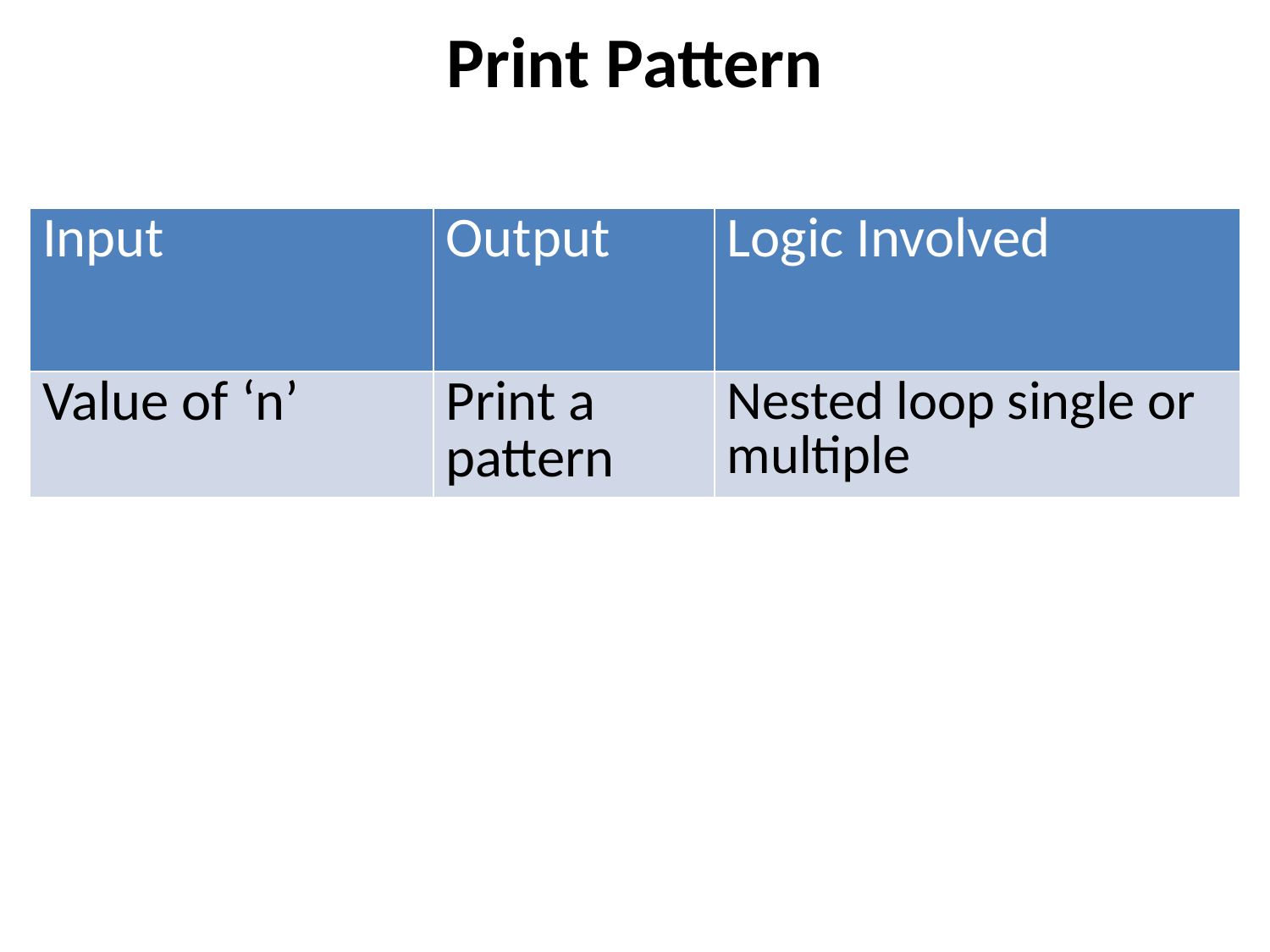

# Print Pattern
| Input | Output | Logic Involved |
| --- | --- | --- |
| Value of ‘n’ | Print a pattern | Nested loop single or multiple |